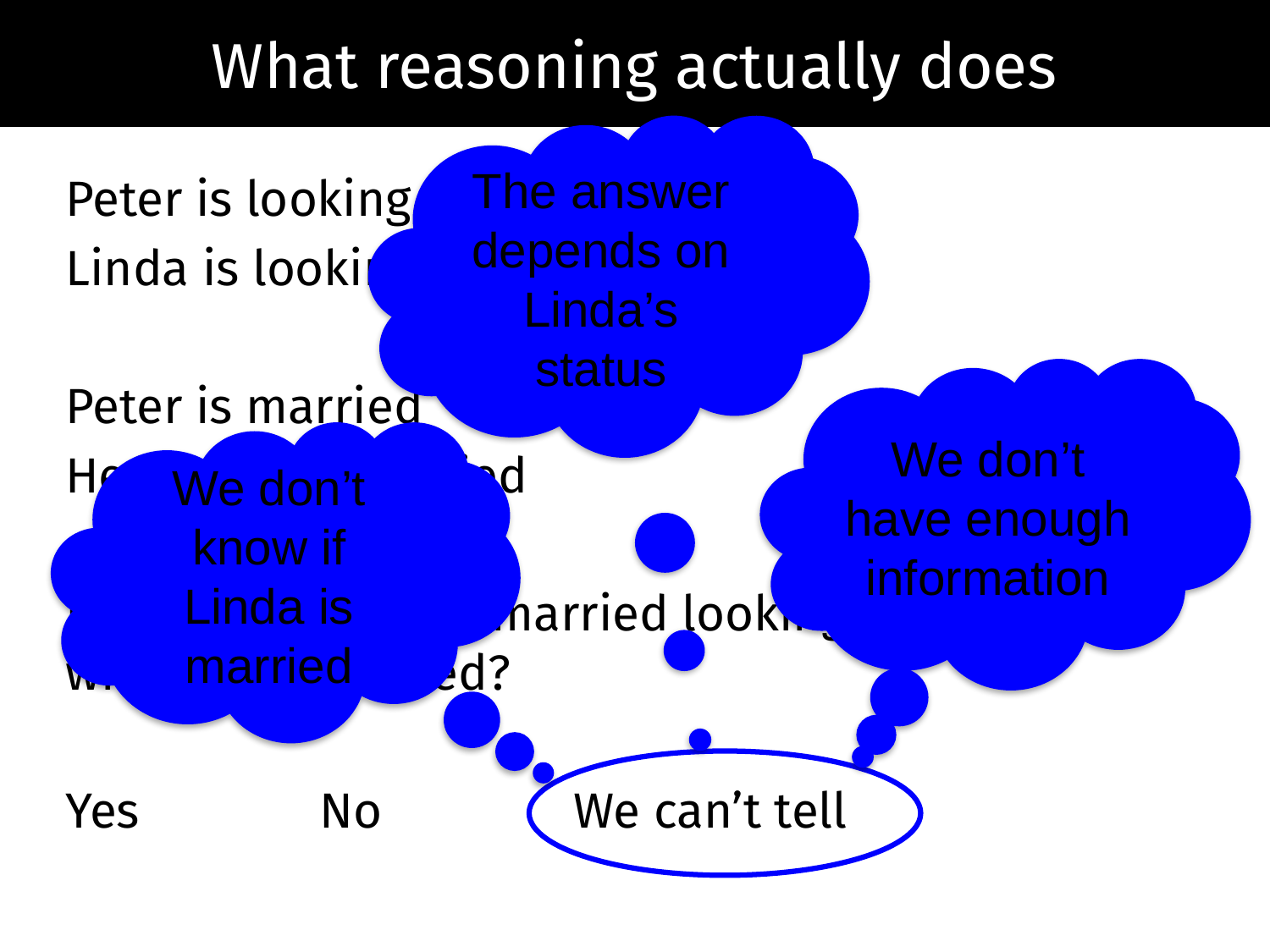

What reasoning actually does
The answer depends on Linda’s status
Peter is looking at Linda
Linda is looking at Henry

Peter is married
Henry is not married

Is someone who is married looking at someone who is not married?

Yes		No		We can’t tell
We don’t have enough information
We don’t know if Linda is married